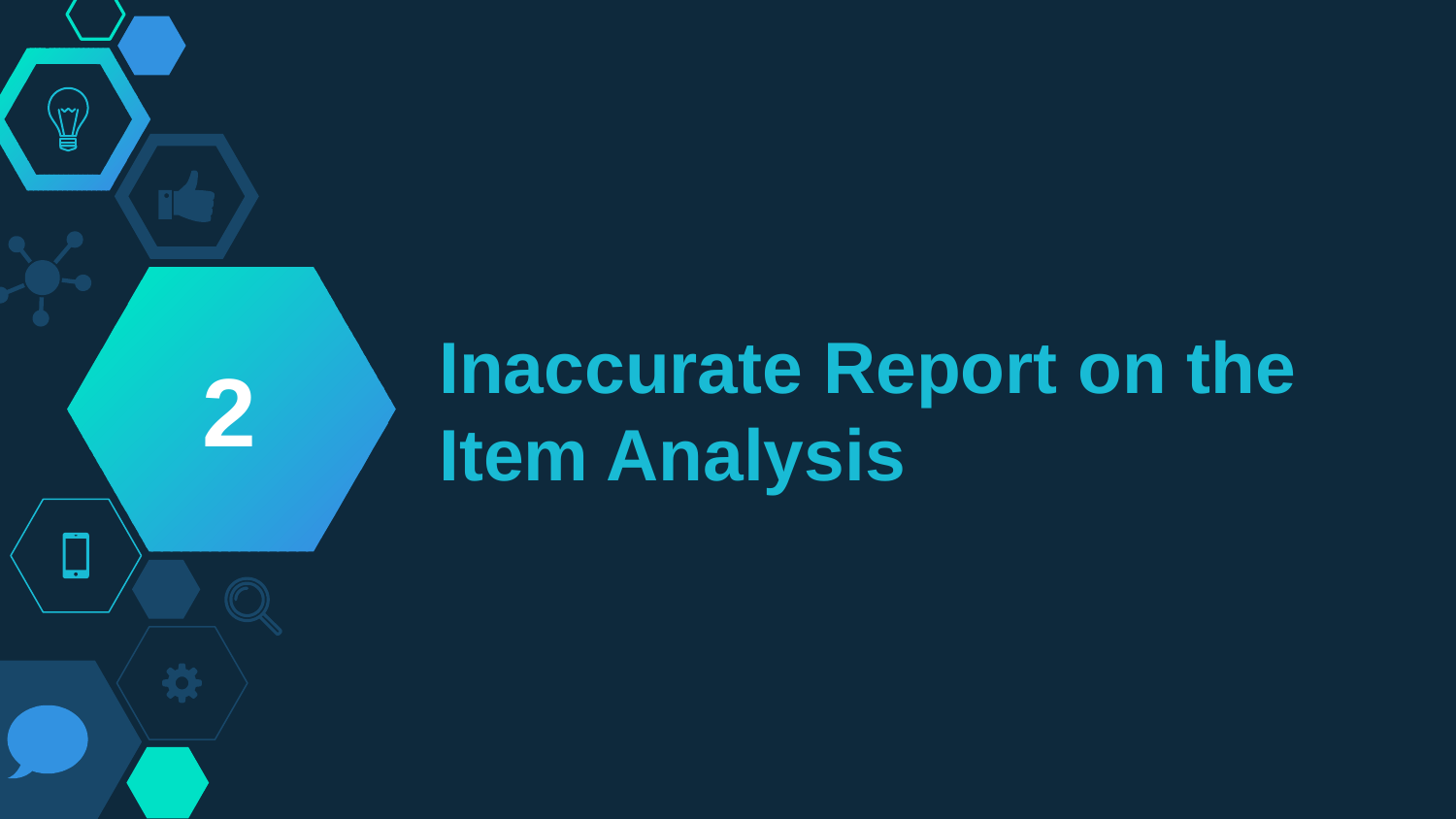

# Inaccurate Report on the Item Analysis
2